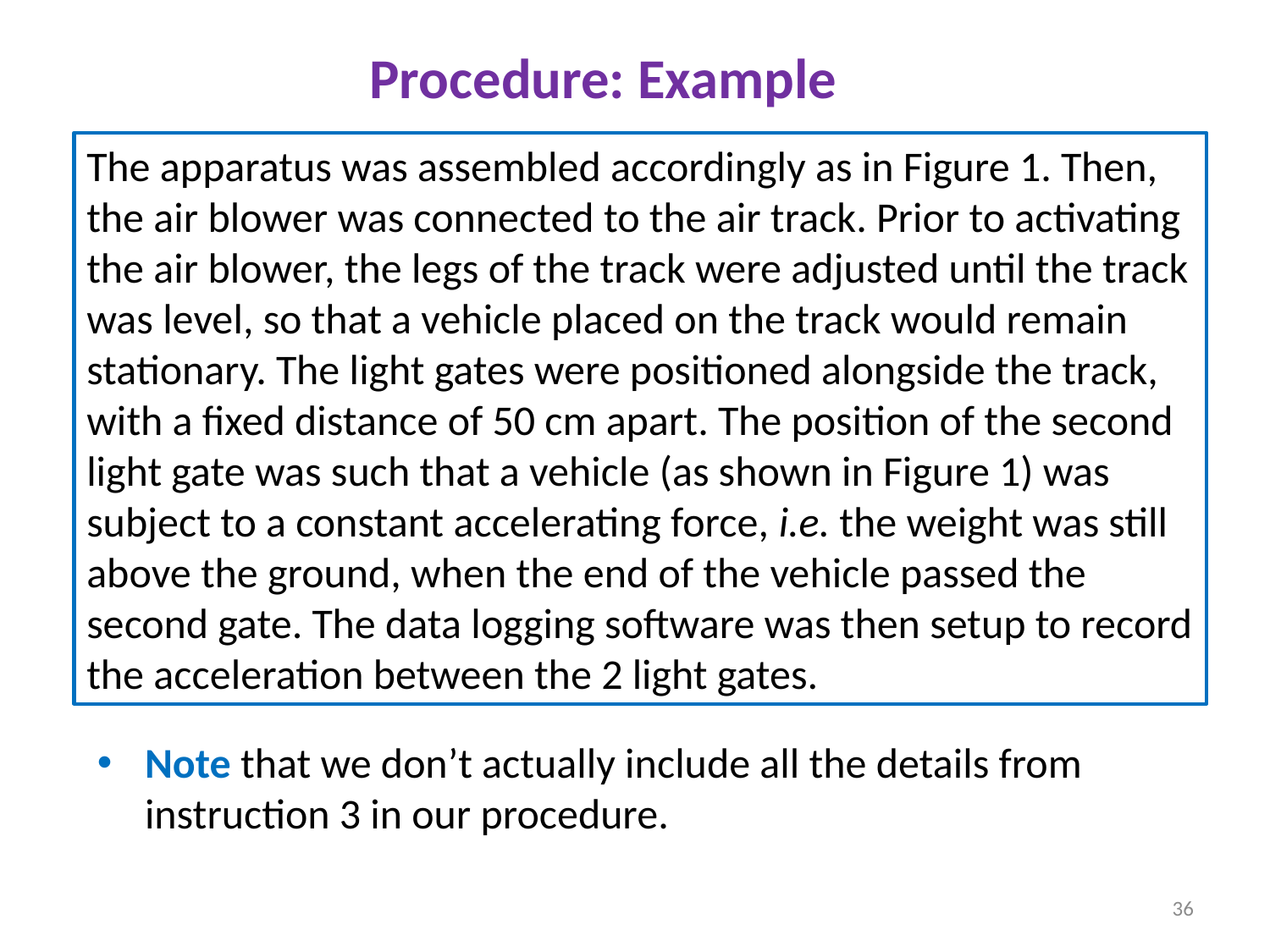

Procedure: Example
The apparatus was assembled accordingly as in Figure 1. Then, the air blower was connected to the air track. Prior to activating the air blower, the legs of the track were adjusted until the track was level, so that a vehicle placed on the track would remain stationary. The light gates were positioned alongside the track, with a fixed distance of 50 cm apart. The position of the second light gate was such that a vehicle (as shown in Figure 1) was subject to a constant accelerating force, i.e. the weight was still above the ground, when the end of the vehicle passed the second gate. The data logging software was then setup to record the acceleration between the 2 light gates.
Note that we don’t actually include all the details from instruction 3 in our procedure.
36